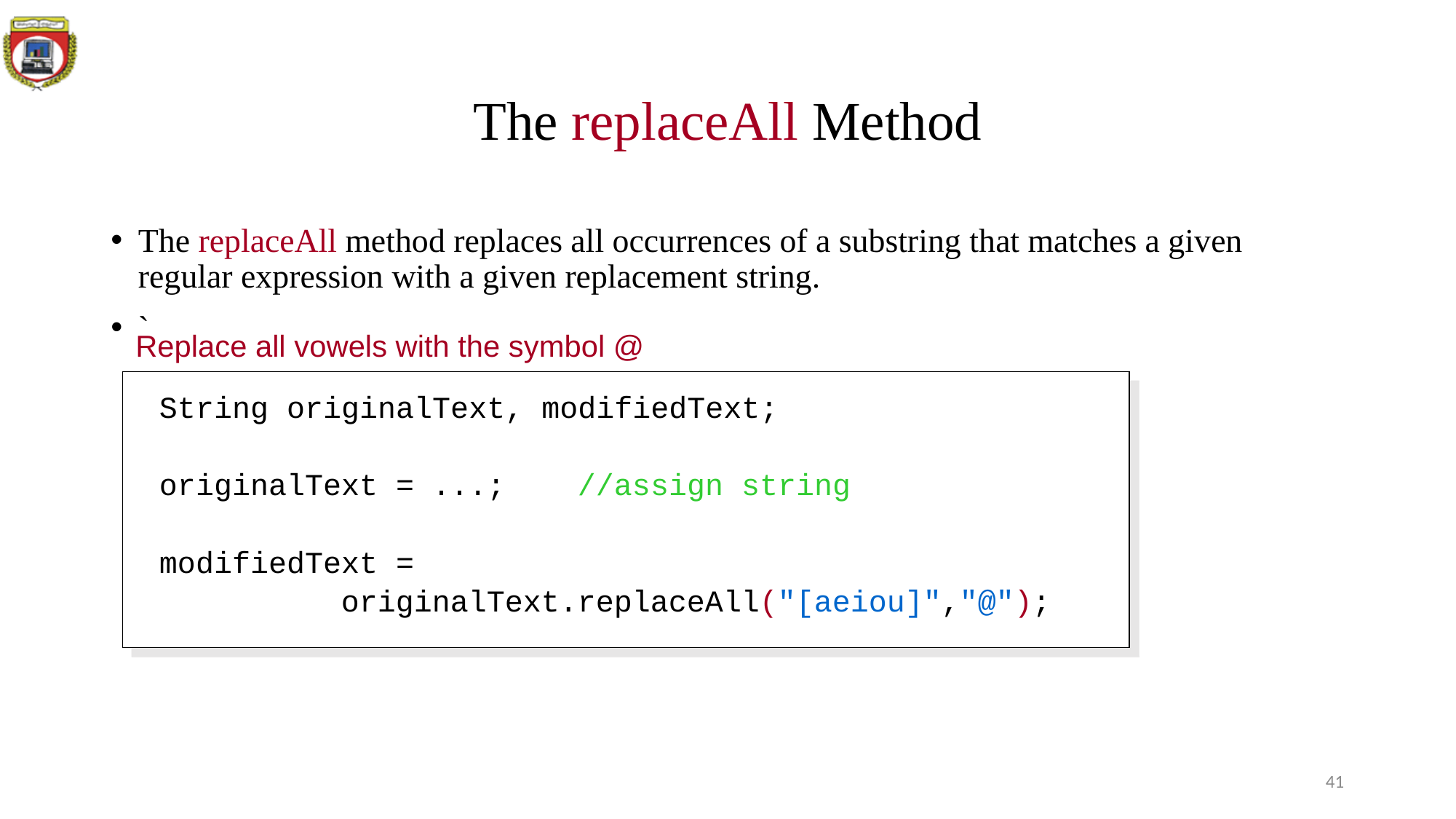

# The replaceAll Method
The replaceAll method replaces all occurrences of a substring that matches a given regular expression with a given replacement string.
`
Replace all vowels with the symbol @

String originalText, modifiedText;

originalText = ...;    //assign string

modifiedText =
          originalText.replaceAll("[aeiou]","@");
41